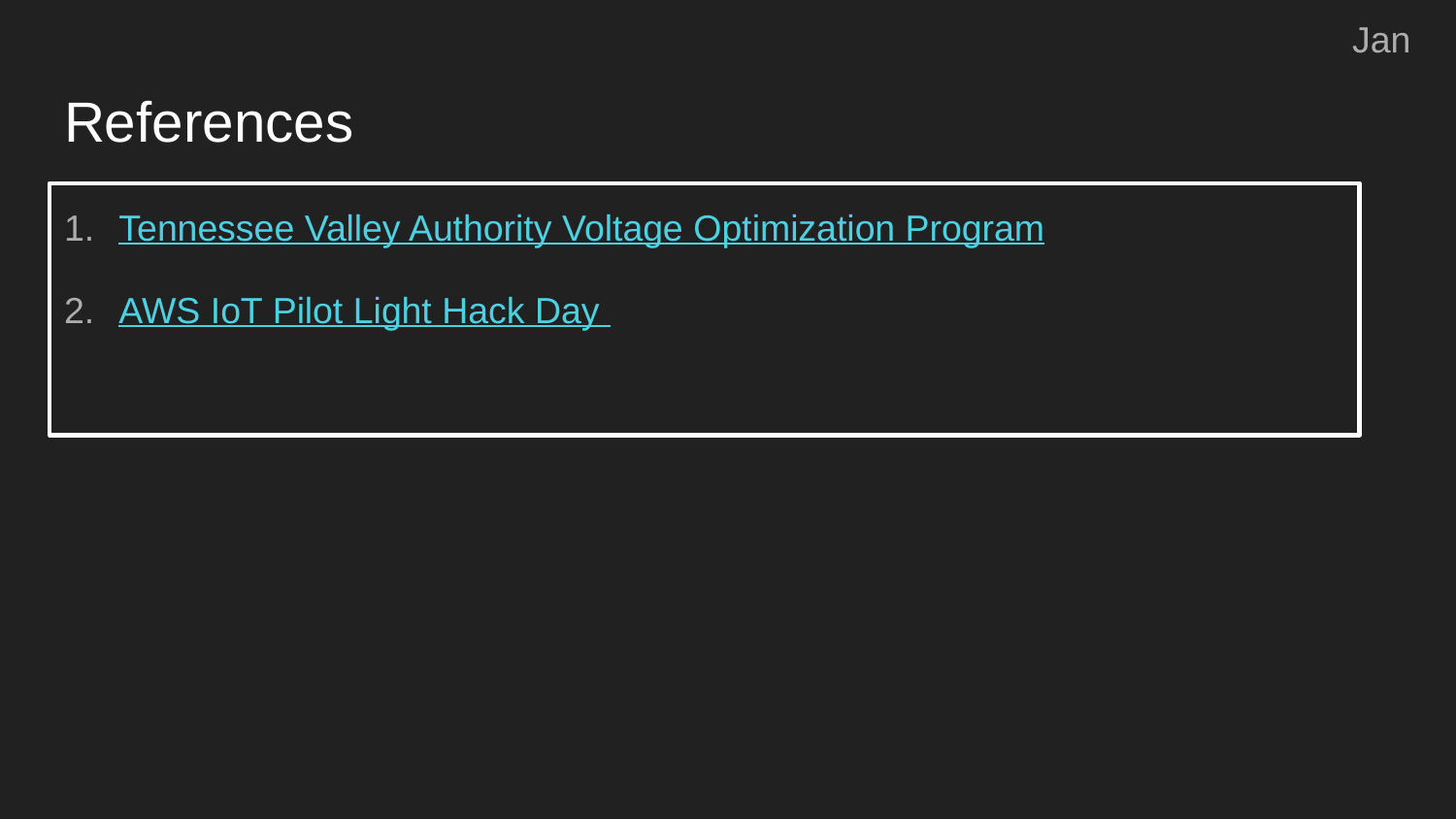

Jan
# References
Tennessee Valley Authority Voltage Optimization Program
AWS IoT Pilot Light Hack Day